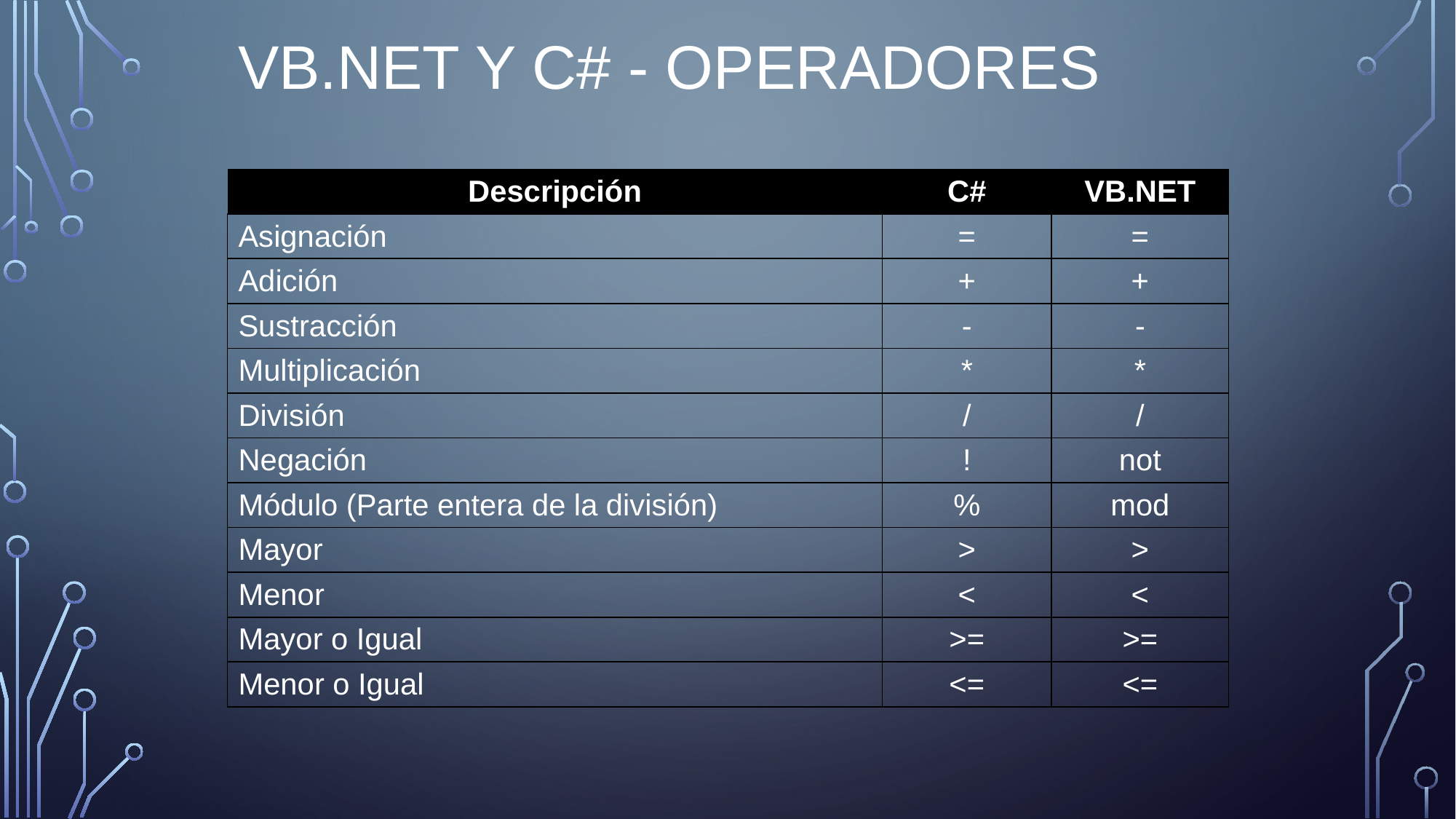

# VB.NET y C# - Operadores
| Descripción | C# | VB.NET |
| --- | --- | --- |
| Asignación | = | = |
| Adición | + | + |
| Sustracción | - | - |
| Multiplicación | \* | \* |
| División | / | / |
| Negación | ! | not |
| Módulo (Parte entera de la división) | % | mod |
| Mayor | > | > |
| Menor | < | < |
| Mayor o Igual | >= | >= |
| Menor o Igual | <= | <= |